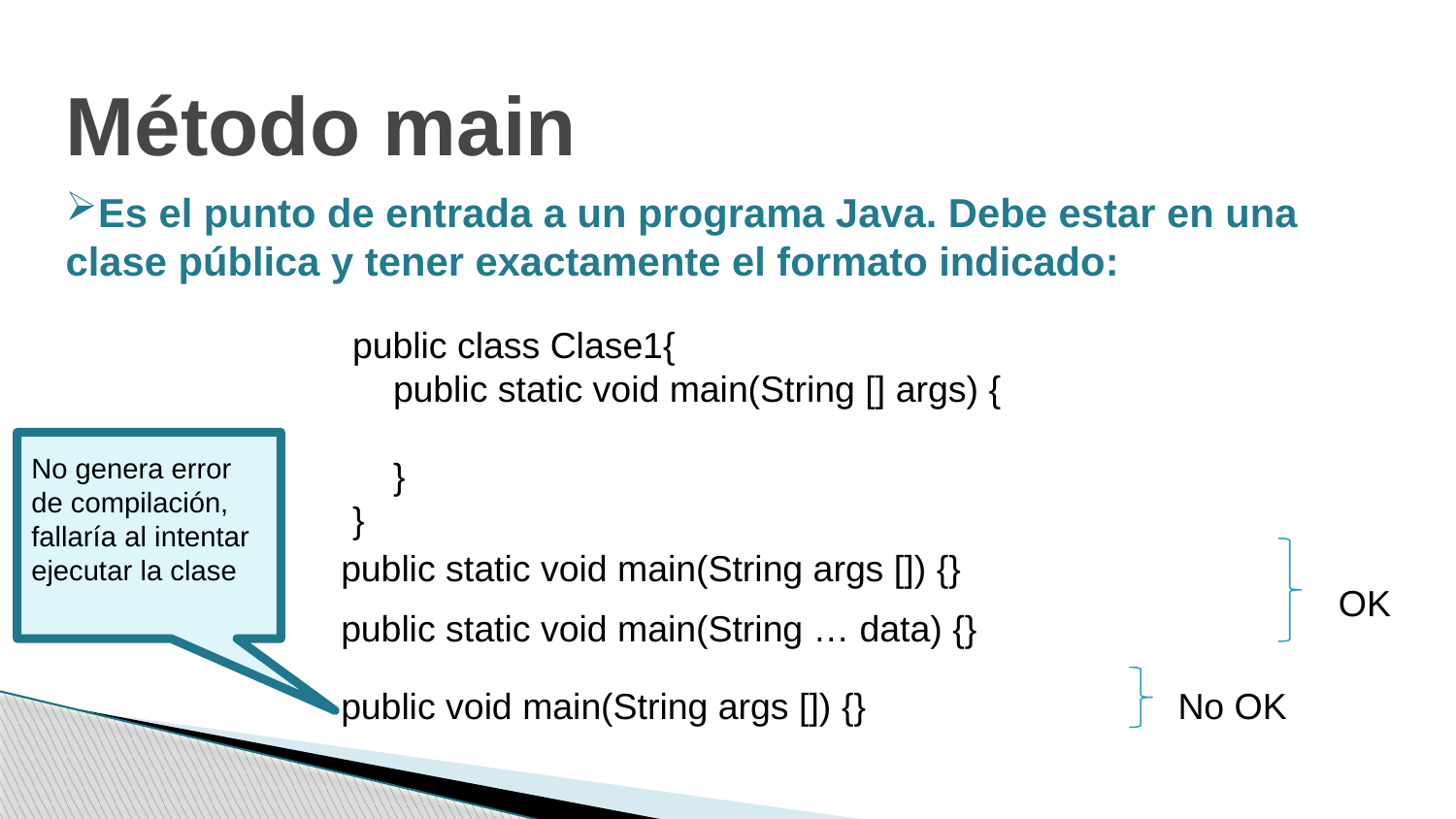

Método main
Es el punto de entrada a un programa Java. Debe estar en una clase pública y tener exactamente el formato indicado:

public class Clase1{
    public static void main(String [] args) {

    }
}

No genera error de compilación, fallaría al intentar ejecutar la clase
public static void main(String args []) {}

OK
public static void main(String … data) {}

public void main(String args []) {}
No OK